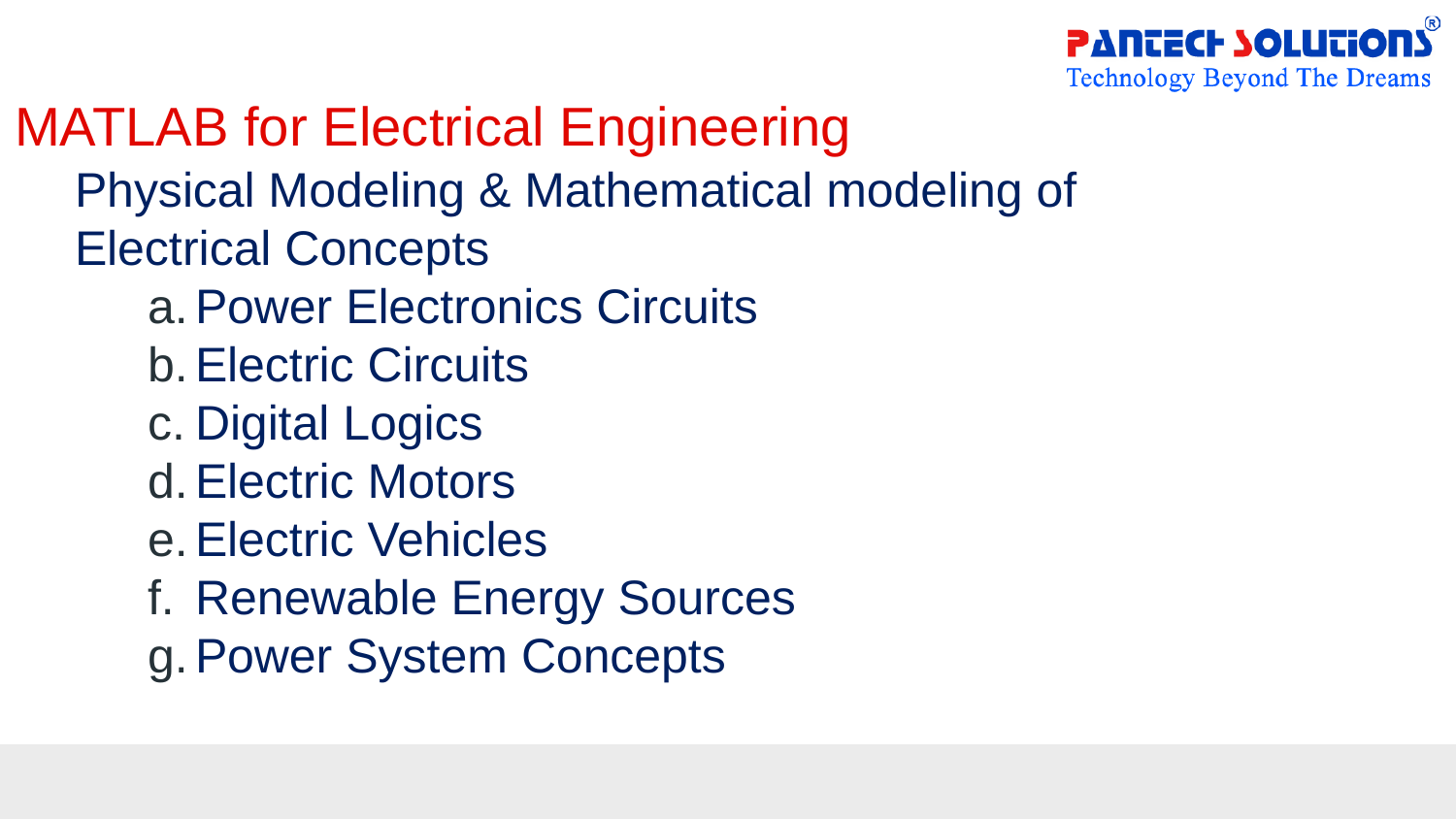

# MATLAB for Electrical Engineering
Physical Modeling & Mathematical modeling of Electrical Concepts
Power Electronics Circuits
Electric Circuits
Digital Logics
Electric Motors
Electric Vehicles
Renewable Energy Sources
Power System Concepts